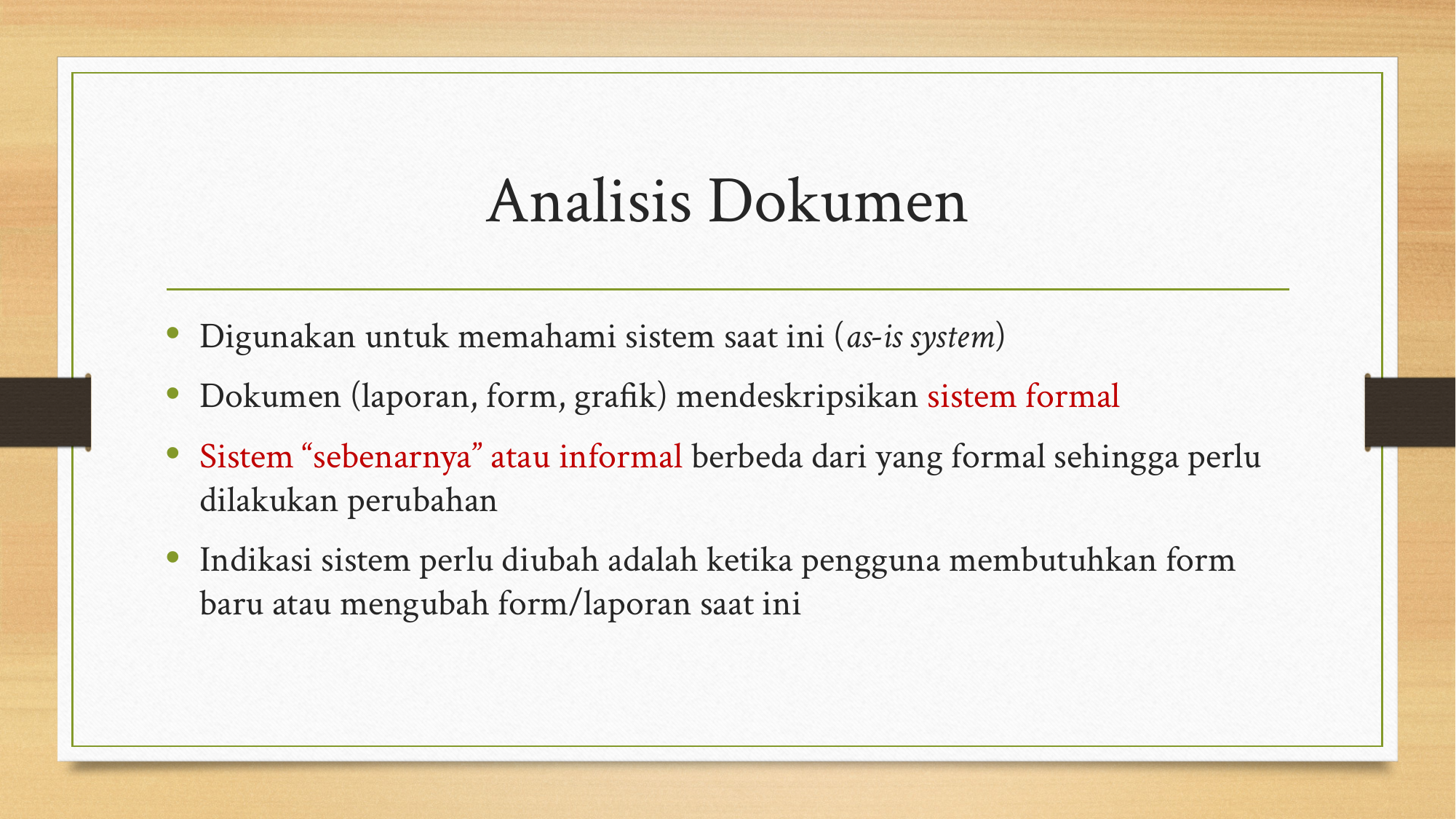

# Analisis Dokumen
Digunakan untuk memahami sistem saat ini (as-is system)
Dokumen (laporan, form, grafik) mendeskripsikan sistem formal
Sistem “sebenarnya” atau informal berbeda dari yang formal sehingga perlu dilakukan perubahan
Indikasi sistem perlu diubah adalah ketika pengguna membutuhkan form baru atau mengubah form/laporan saat ini